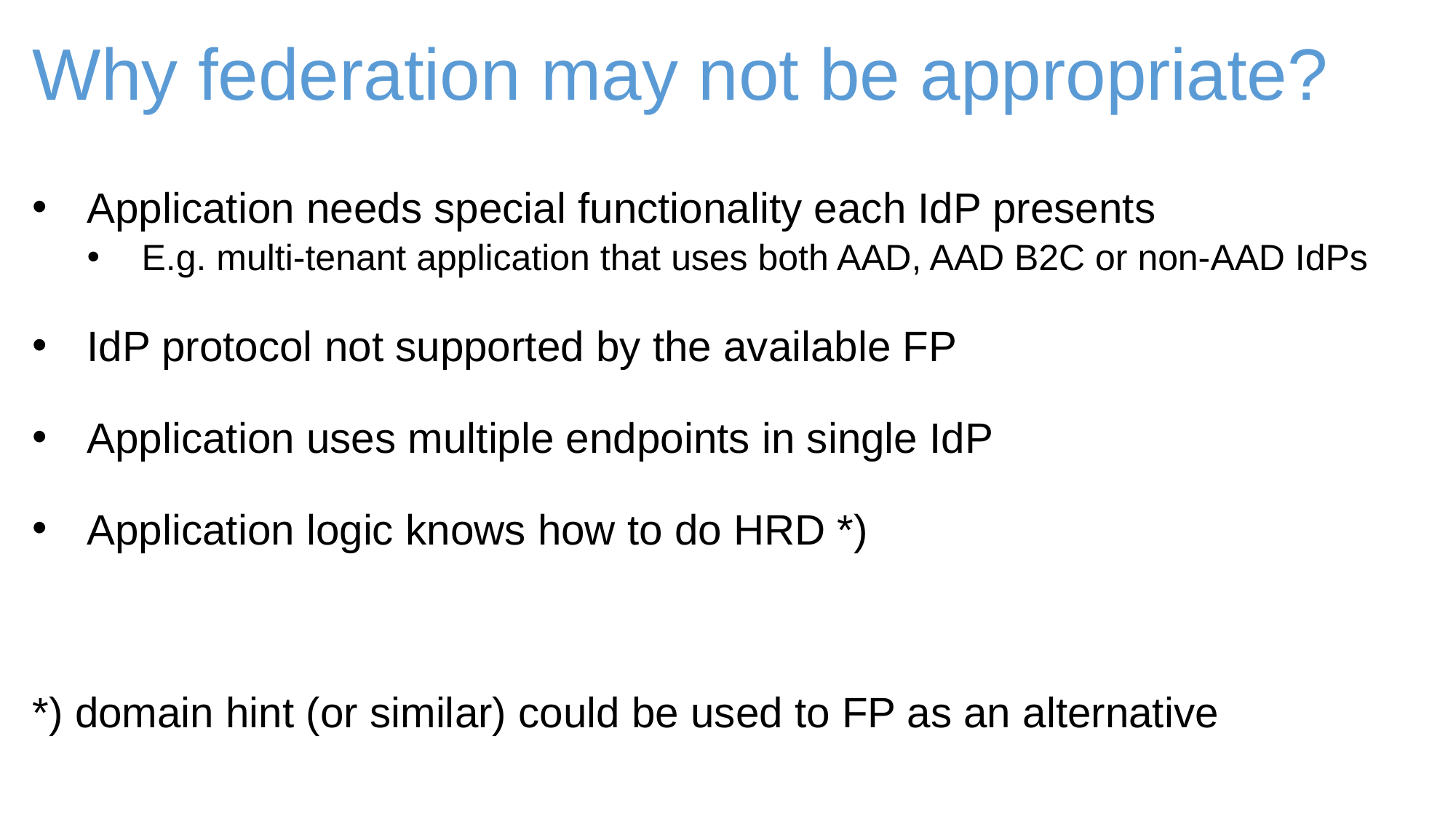

# Why federation may not be appropriate?
Application needs special functionality each IdP presents
E.g. multi-tenant application that uses both AAD, AAD B2C or non-AAD IdPs
IdP protocol not supported by the available FP
Application uses multiple endpoints in single IdP
Application logic knows how to do HRD *)

*) domain hint (or similar) could be used to FP as an alternative